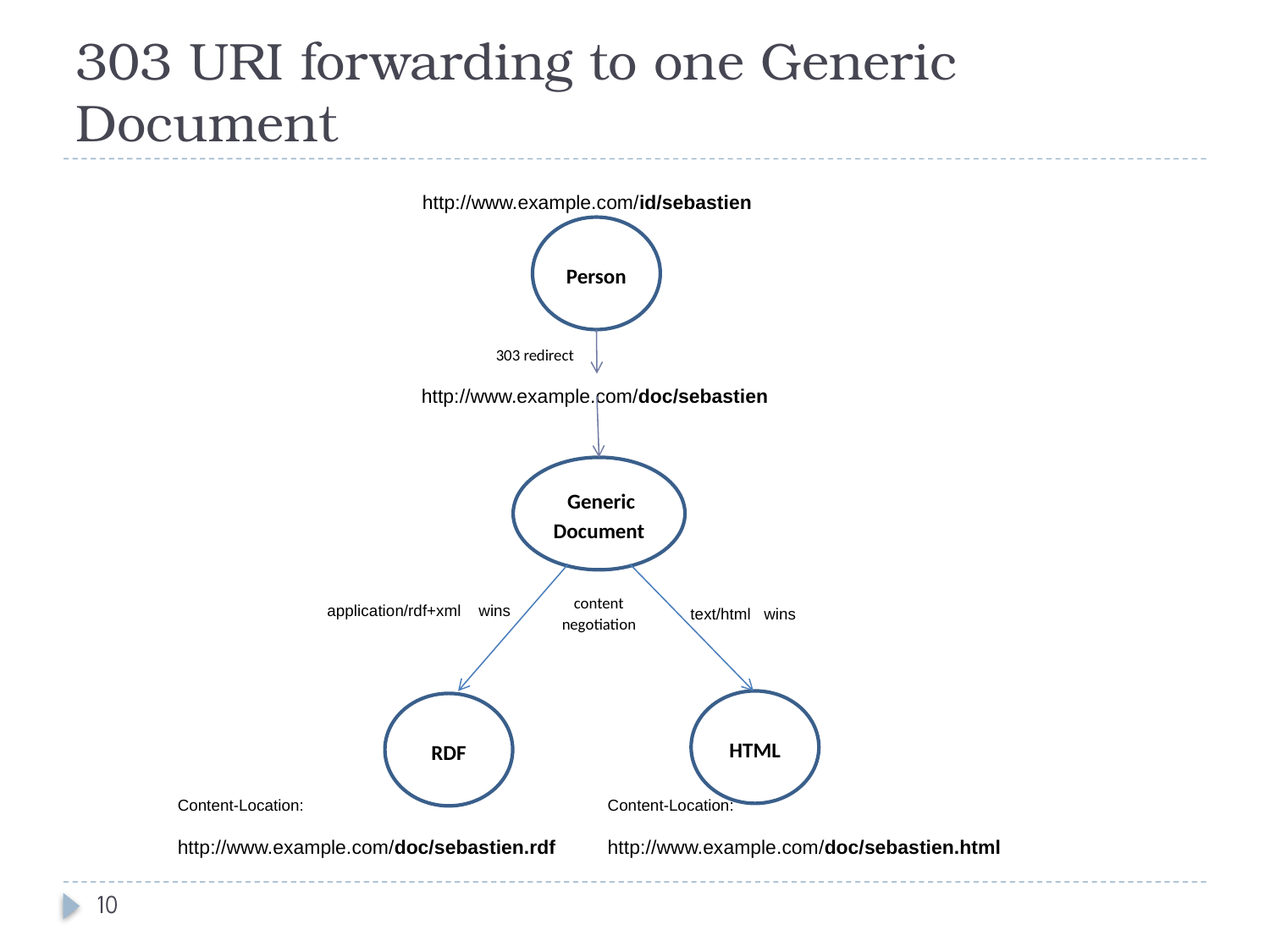

# 303 URI forwarding to one Generic Document
http://www.example.com/id/sebastien
Person
303 redirect
http://www.example.com/doc/sebastien
 Generic Document
content negotiation
application/rdf+xml    wins
      text/html   wins
HTML
RDF
Content-Location:
http://www.example.com/doc/sebastien.rdf
Content-Location:
http://www.example.com/doc/sebastien.html
10